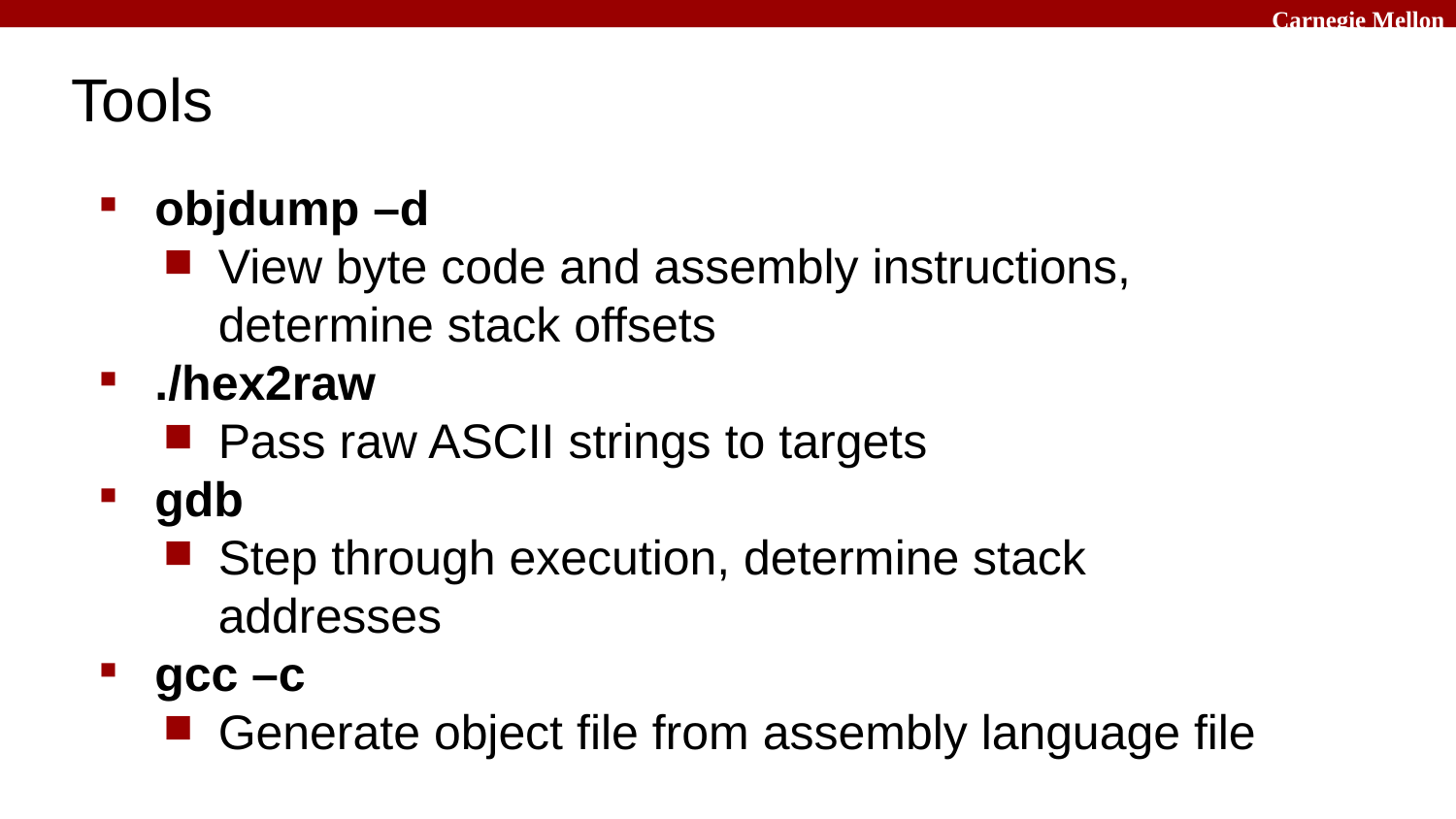

# Tools
objdump –d
View byte code and assembly instructions, determine stack offsets
./hex2raw
Pass raw ASCII strings to targets
gdb
Step through execution, determine stack addresses
gcc –c
Generate object file from assembly language file